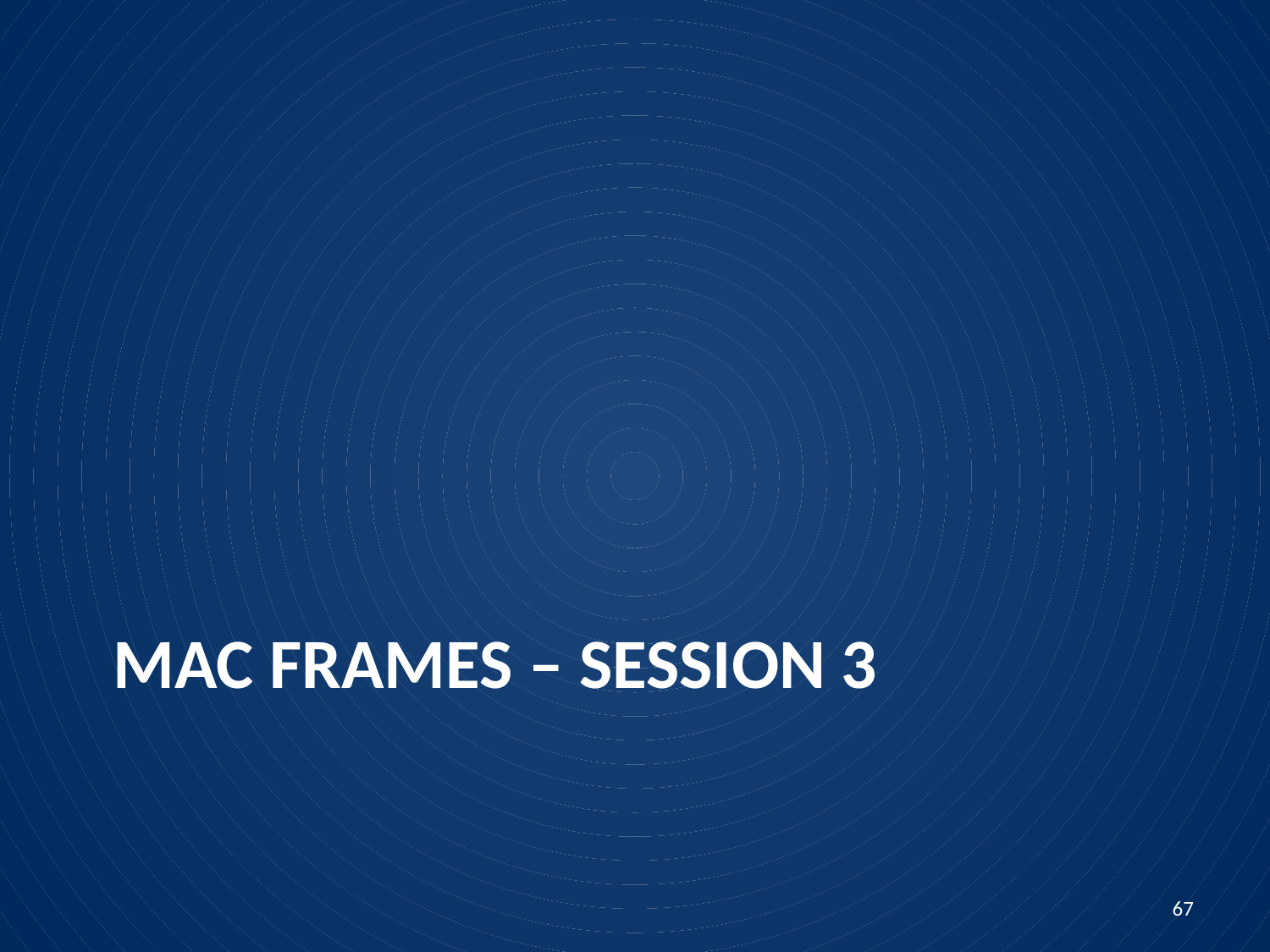

# Mac frames – session 3
67